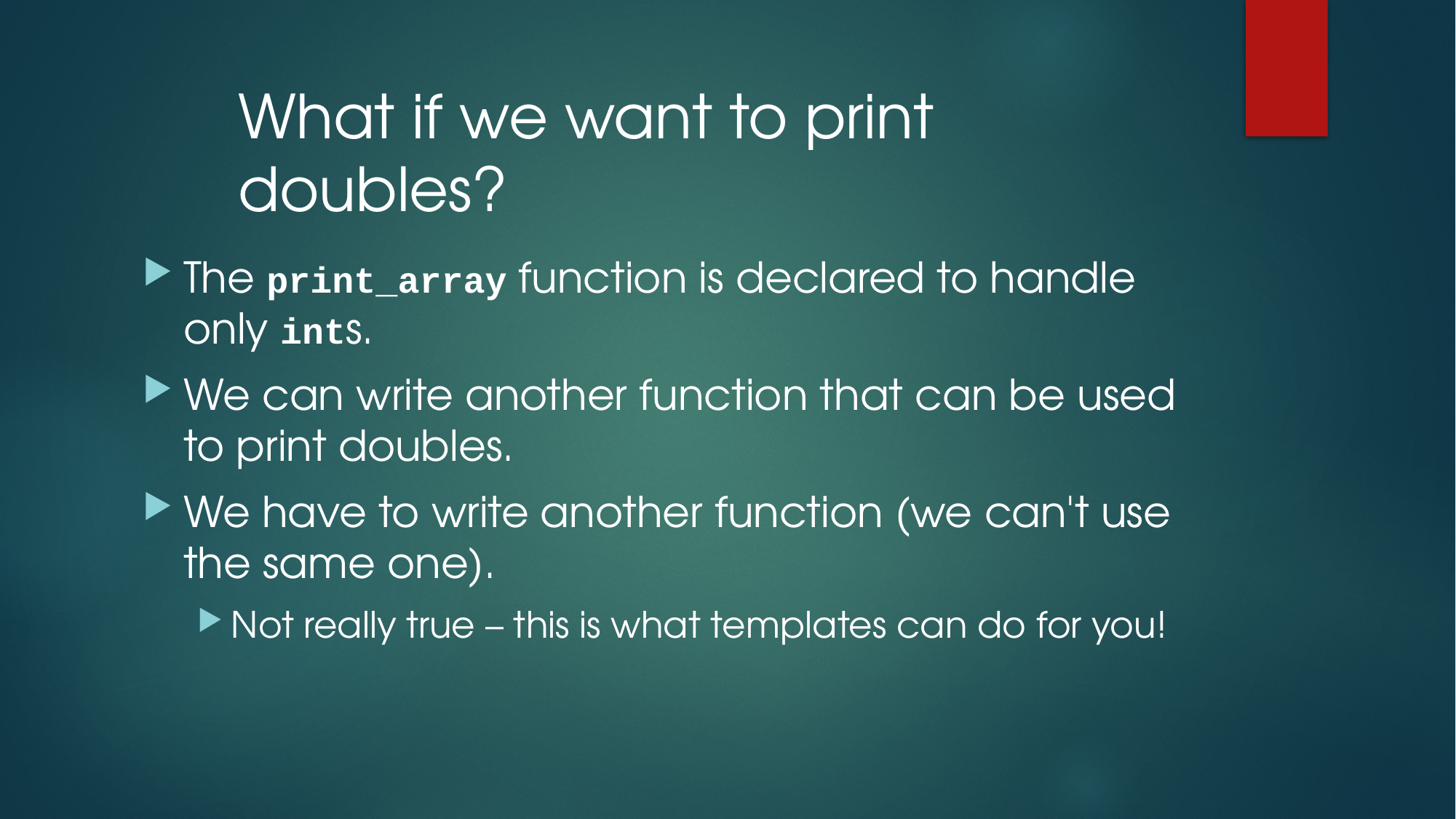

# What if we want to print doubles?
The print_array function is declared to handle only ints.
We can write another function that can be used to print doubles.
We have to write another function (we can't use the same one).
Not really true – this is what templates can do for you!